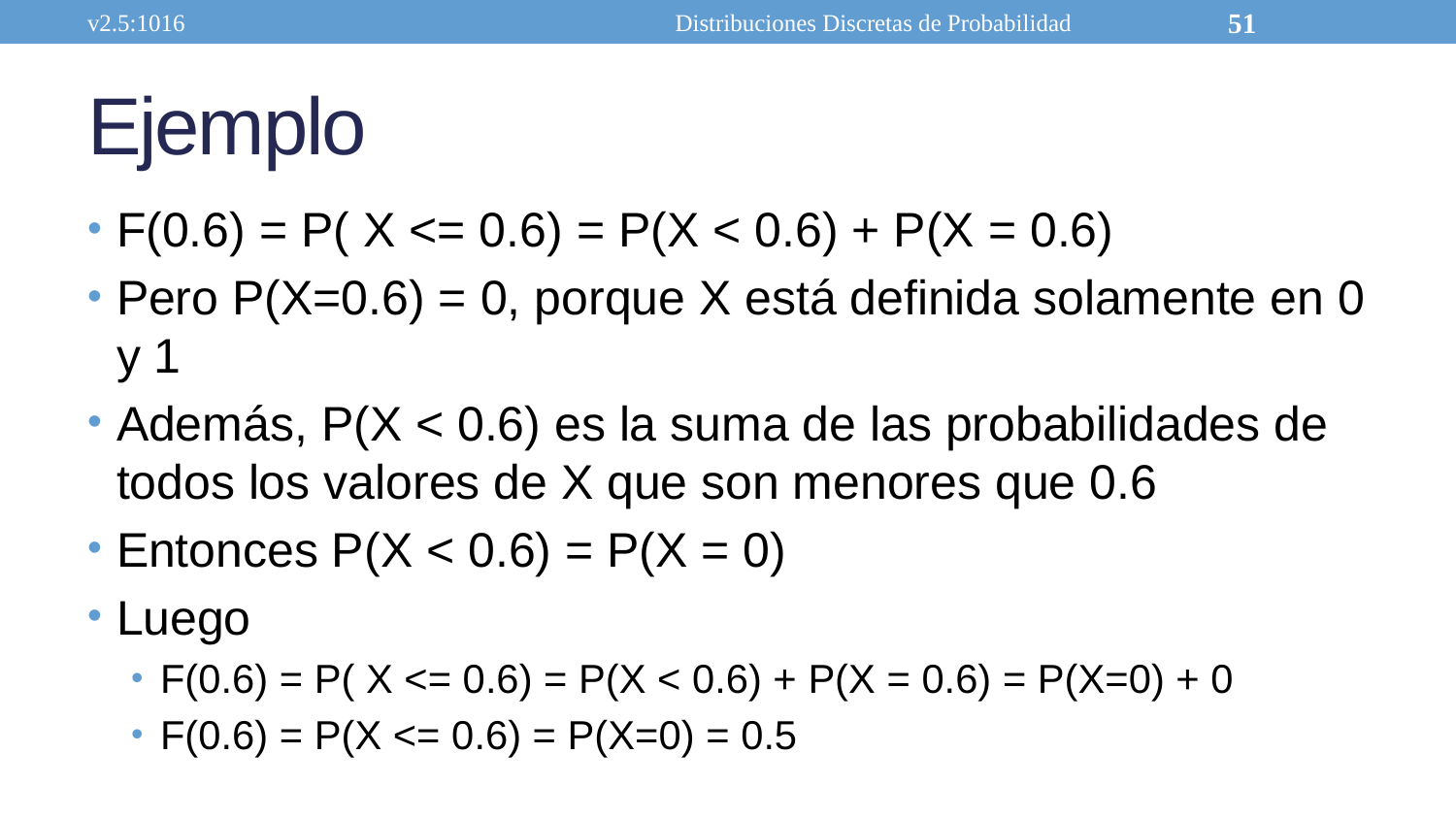

v2.5:1016
Distribuciones Discretas de Probabilidad
51
# Ejemplo
F(0.6) = P( X <= 0.6) = P(X < 0.6) + P(X = 0.6)
Pero P(X=0.6) = 0, porque X está definida solamente en 0 y 1
Además, P(X < 0.6) es la suma de las probabilidades de todos los valores de X que son menores que 0.6
Entonces P(X < 0.6) = P(X = 0)
Luego
F(0.6) = P( X <= 0.6) = P(X < 0.6) + P(X = 0.6) = P(X=0) + 0
F(0.6) = P(X <= 0.6) = P(X=0) = 0.5